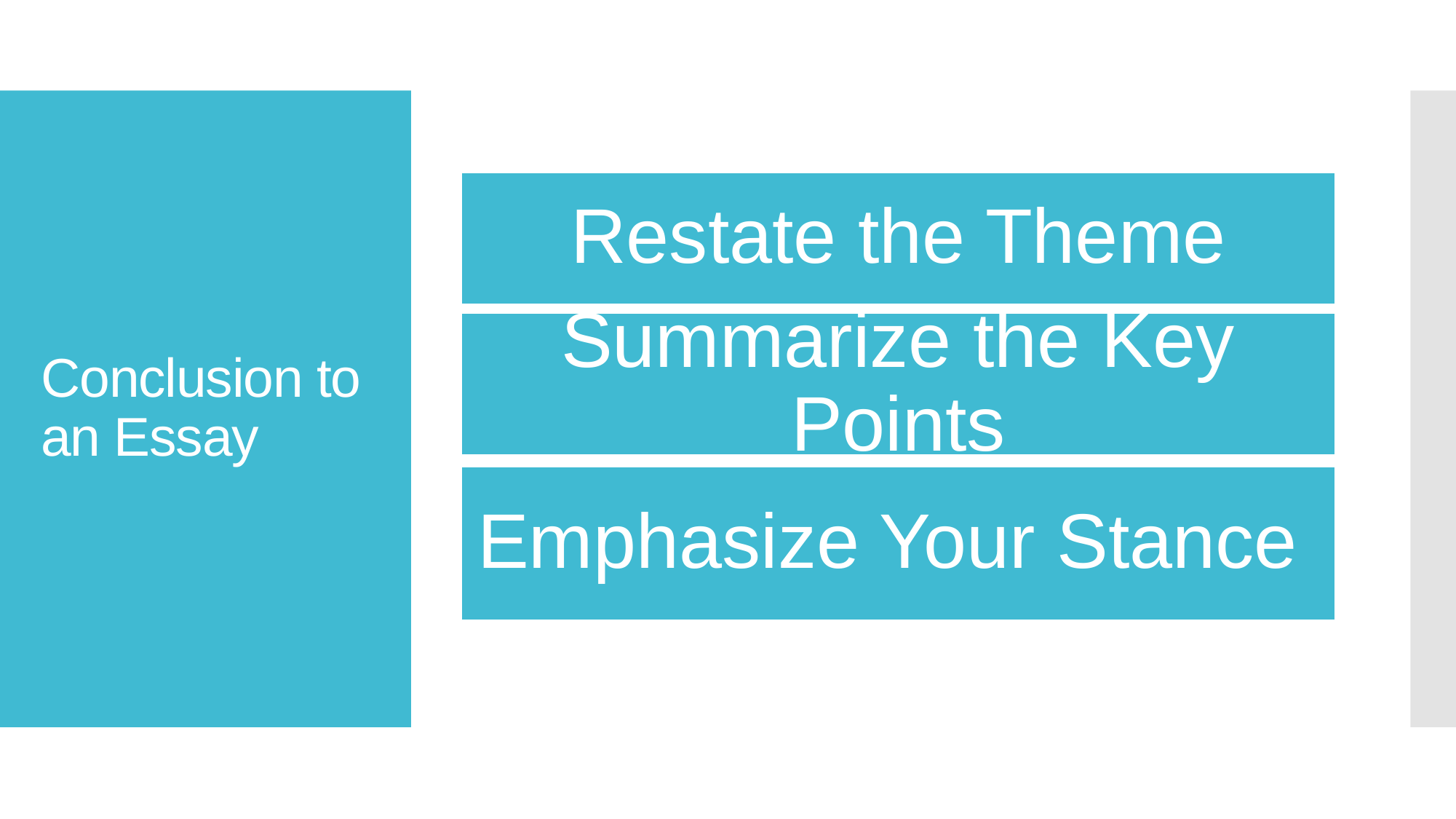

# Conclusion to an Essay
Summarize the Key Points
Restate the Theme
Emphasize Your Stance